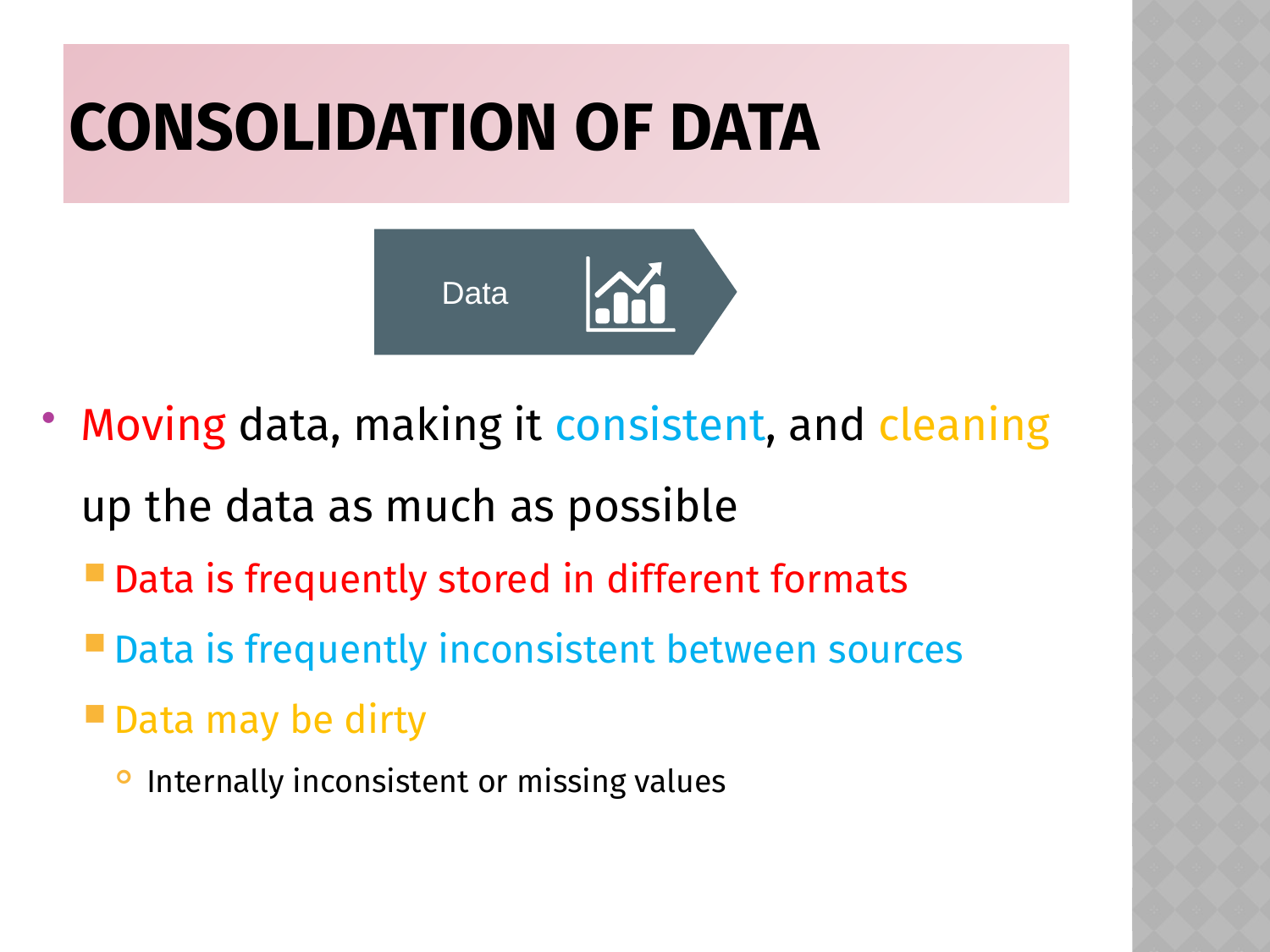

# Consolidation of Data

Data
Moving data, making it consistent, and cleaning up the data as much as possible
Data is frequently stored in different formats
Data is frequently inconsistent between sources
Data may be dirty
Internally inconsistent or missing values